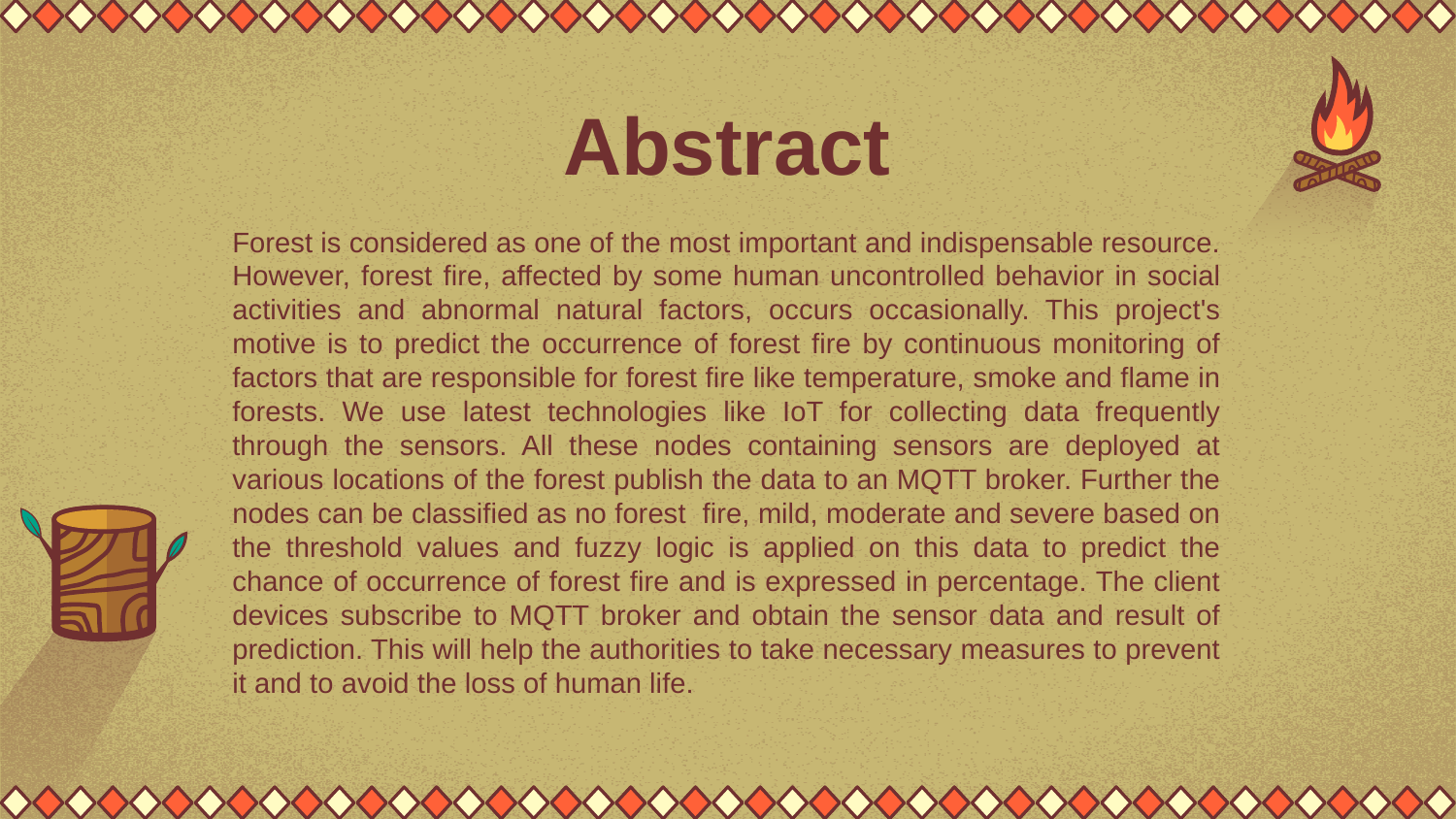

# Abstract
Forest is considered as one of the most important and indispensable resource. However, forest fire, affected by some human uncontrolled behavior in social activities and abnormal natural factors, occurs occasionally. This project's motive is to predict the occurrence of forest fire by continuous monitoring of factors that are responsible for forest fire like temperature, smoke and flame in forests. We use latest technologies like IoT for collecting data frequently through the sensors. All these nodes containing sensors are deployed at various locations of the forest publish the data to an MQTT broker. Further the nodes can be classified as no forest  fire, mild, moderate and severe based on the threshold values and fuzzy logic is applied on this data to predict the chance of occurrence of forest fire and is expressed in percentage. The client devices subscribe to MQTT broker and obtain the sensor data and result of prediction. This will help the authorities to take necessary measures to prevent it and to avoid the loss of human life.